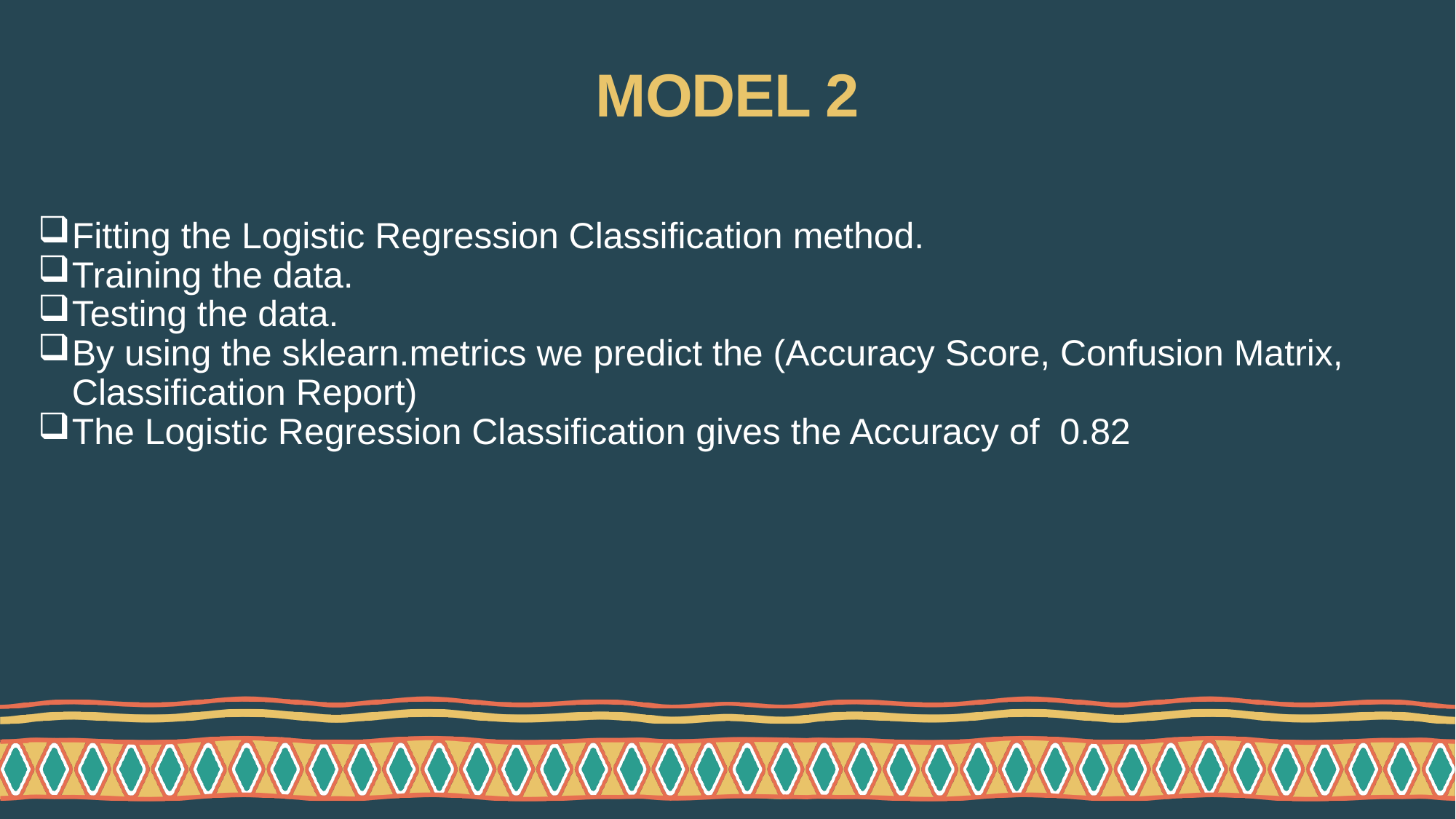

# MODEL 2
Fitting the Logistic Regression Classification method.
Training the data.
Testing the data.
By using the sklearn.metrics we predict the (Accuracy Score, Confusion Matrix, Classification Report)
The Logistic Regression Classification gives the Accuracy of  0.82